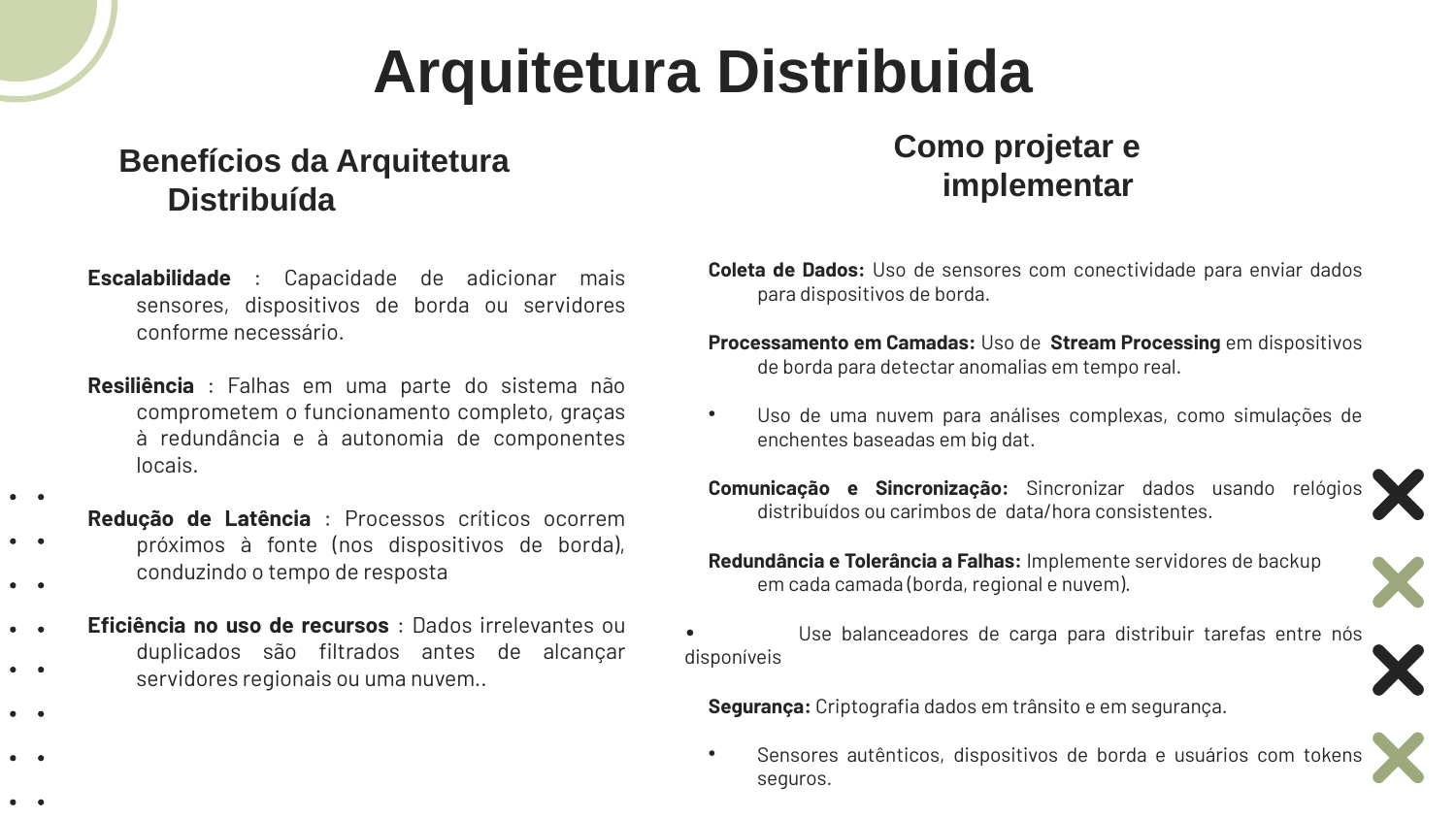

# Arquitetura Distribuida
Como projetar e implementar
Benefícios da Arquitetura Distribuída
Coleta de Dados: Uso de sensores com conectividade para enviar dados para dispositivos de borda.

Processamento em Camadas: Uso de  Stream Processing em dispositivos de borda para detectar anomalias em tempo real.

Uso de uma nuvem para análises complexas, como simulações de enchentes baseadas em big dat.

Comunicação e Sincronização: Sincronizar dados usando relógios distribuídos ou carimbos de  data/hora consistentes.

Redundância e Tolerância a Falhas: Implemente servidores de backup          em cada camada (borda, regional e nuvem).

           Use balanceadores de carga para distribuir tarefas entre nós disponíveis

Segurança: Criptografia dados em trânsito e em segurança.

Sensores autênticos, dispositivos de borda e usuários com tokens seguros.

Escalabilidade : Capacidade de adicionar mais sensores, dispositivos de borda ou servidores conforme necessário.

Resiliência : Falhas em uma parte do sistema não comprometem o funcionamento completo, graças à redundância e à autonomia de componentes locais.

Redução de Latência : Processos críticos ocorrem próximos à fonte (nos dispositivos de borda), conduzindo o tempo de resposta

Eficiência no uso de recursos : Dados irrelevantes ou duplicados são filtrados antes de alcançar servidores regionais ou uma nuvem..